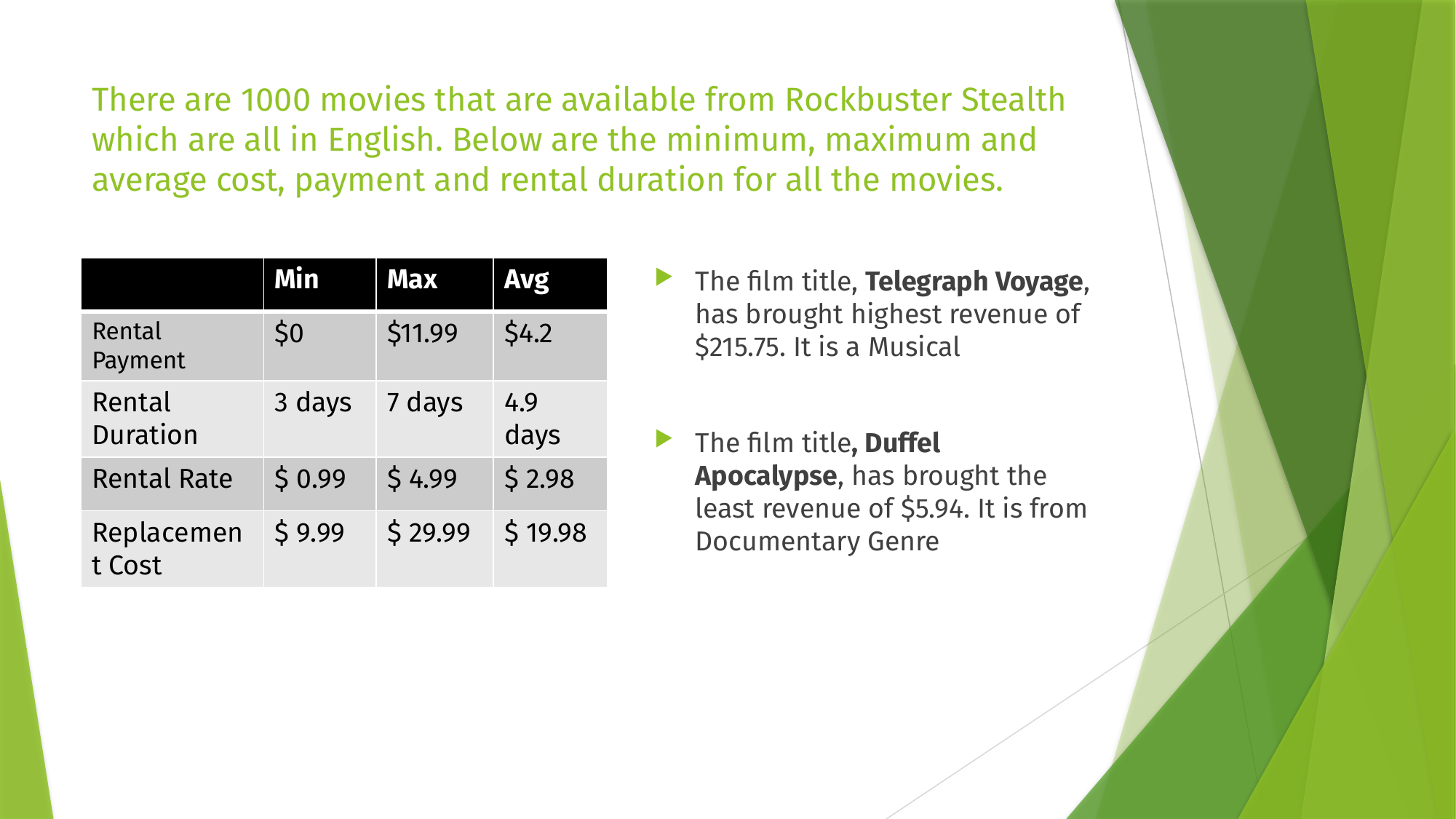

# There are 1000 movies that are available from Rockbuster Stealth which are all in English. Below are the minimum, maximum and average cost, payment and rental duration for all the movies.
|  | Min | Max | Avg |
| --- | --- | --- | --- |
| Rental Payment | $0 | $11.99 | $4.2 |
| Rental Duration | 3 days | 7 days | 4.9 days |
| Rental Rate | $ 0.99 | $ 4.99 | $ 2.98 |
| Replacement Cost | $ 9.99 | $ 29.99 | $ 19.98 |
The film title, Telegraph Voyage, has brought highest revenue of $215.75. It is a Musical

The film title, Duffel Apocalypse, has brought the least revenue of $5.94. It is from Documentary Genre